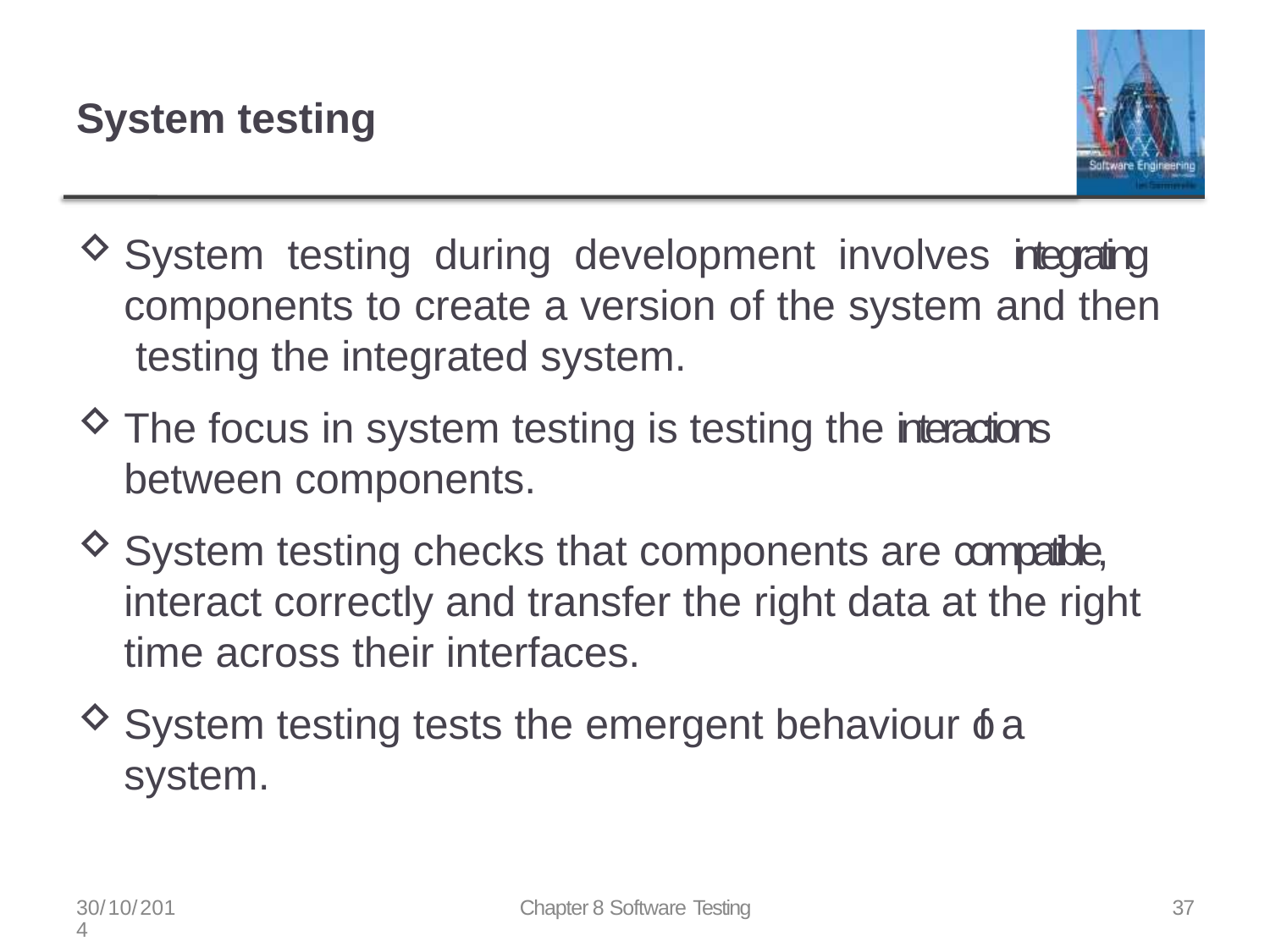

# System testing
System testing during development involves integrating  components to create a version of the system and then  testing the integrated system.
The focus in system testing is testing the interactions  between components.
System testing checks that components are compatible,  interact correctly and transfer the right data at the right  time across their interfaces.
System testing tests the emergent behaviour of a  system.
30/10/2014
Chapter 8 Software Testing
37